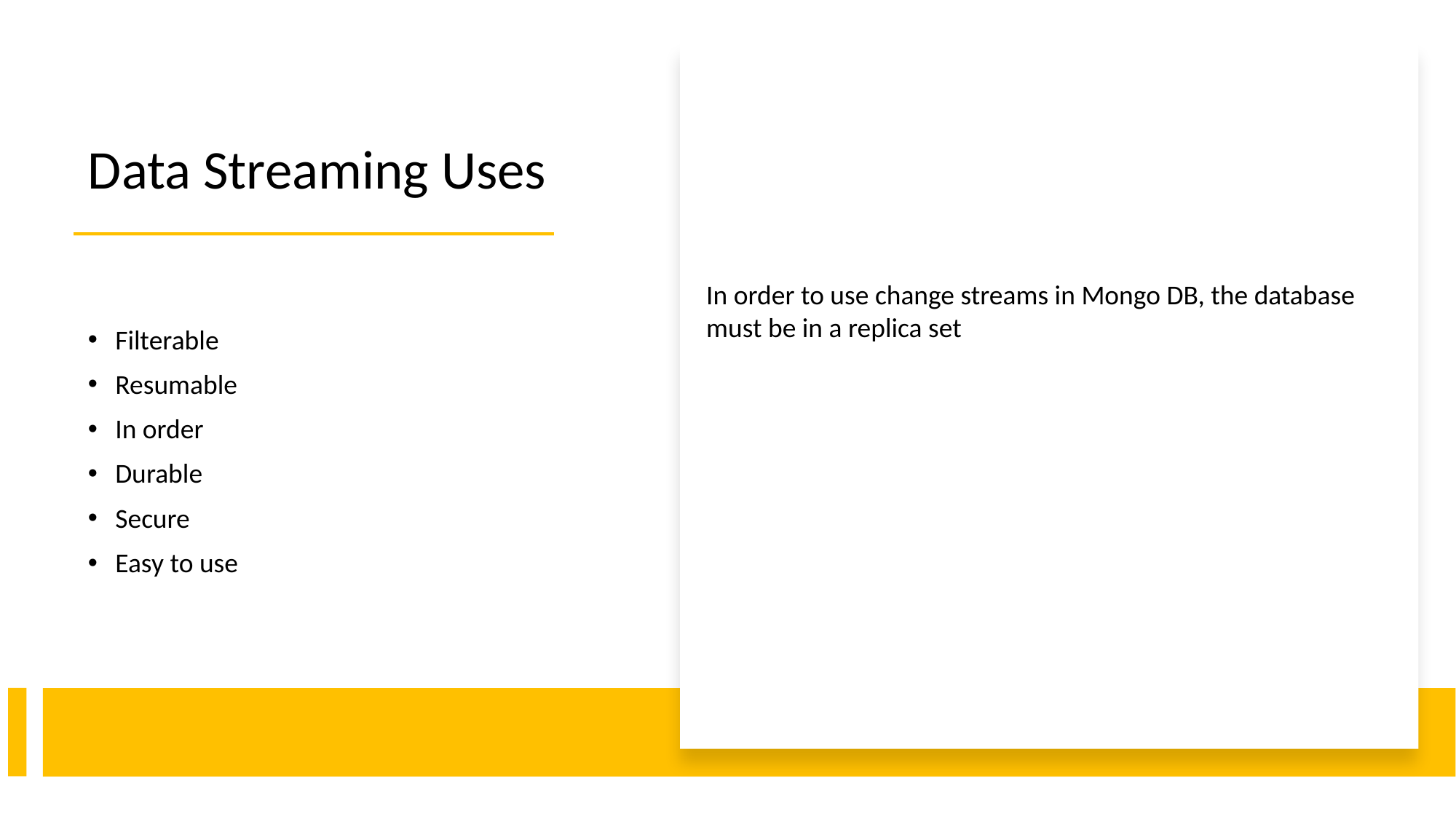

# Data Streaming Uses

Filterable
Resumable
In order
Durable
Secure
Easy to use
In order to use change streams in Mongo DB, the database must be in a replica set